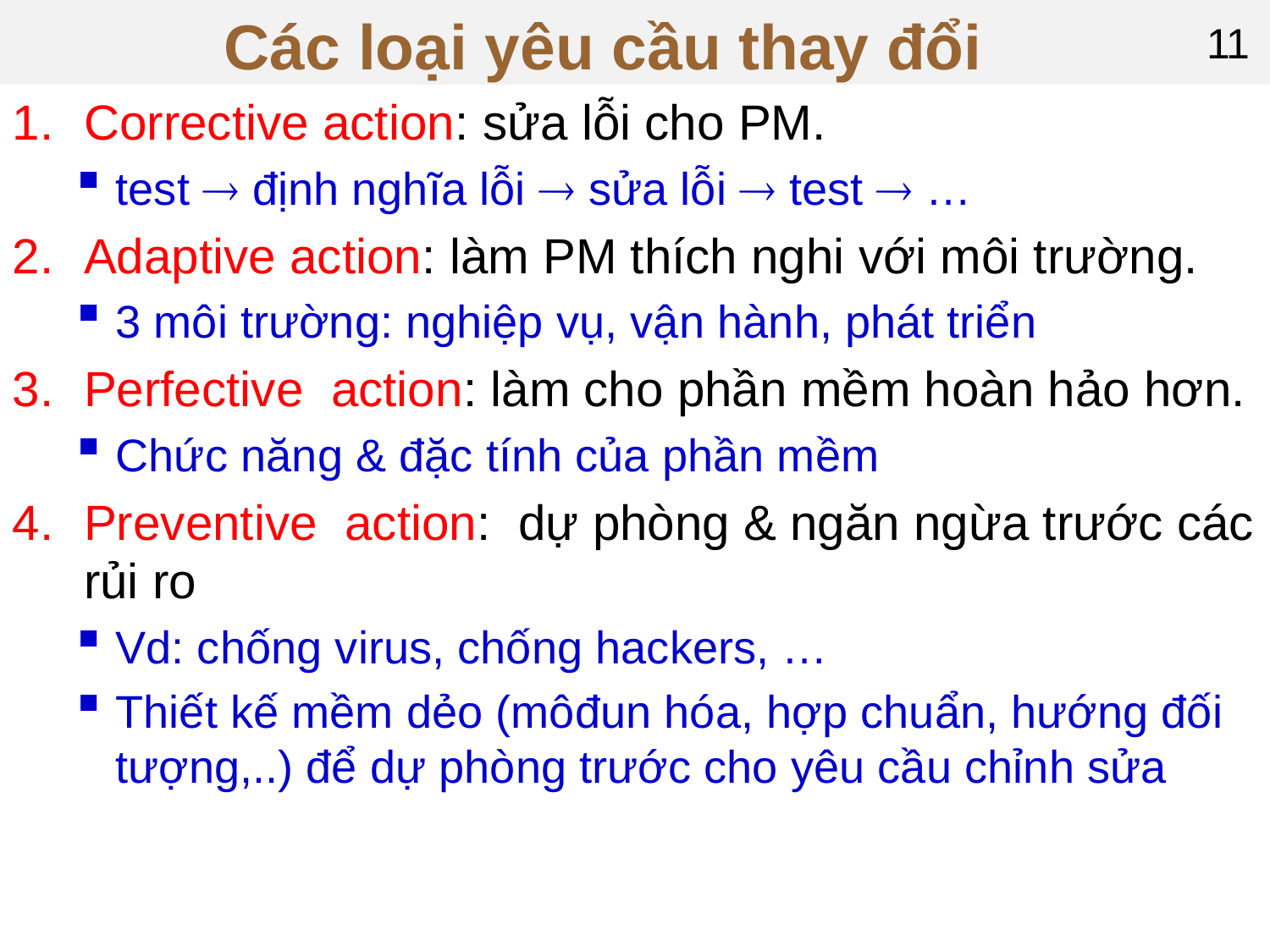

# Các loại yêu cầu thay đổi
11
Corrective action: sửa lỗi cho PM.
test → định nghĩa lỗi → sửa lỗi → test → …
Adaptive action: làm PM thích nghi với môi trường.
3 môi trường: nghiệp vụ, vận hành, phát triển
Perfective  action: làm cho phần mềm hoàn hảo hơn.
Chức năng & đặc tính của phần mềm
Preventive  action:  dự phòng & ngăn ngừa trước các rủi ro
Vd: chống virus, chống hackers, …
Thiết kế mềm dẻo (môđun hóa, hợp chuẩn, hướng đối tượng,..) để dự phòng trước cho yêu cầu chỉnh sửa